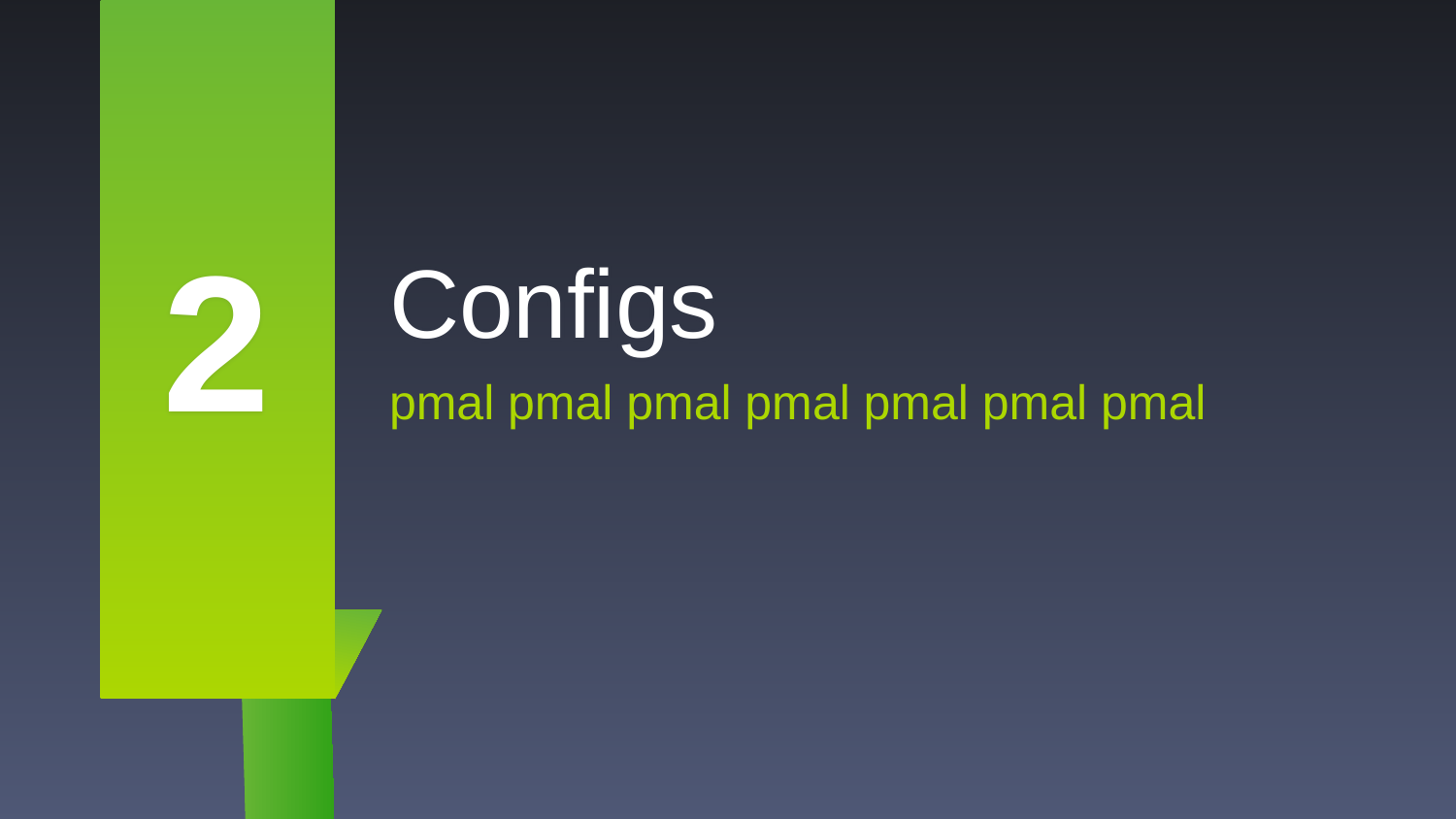

2
# Configs
pmal pmal pmal pmal pmal pmal pmal